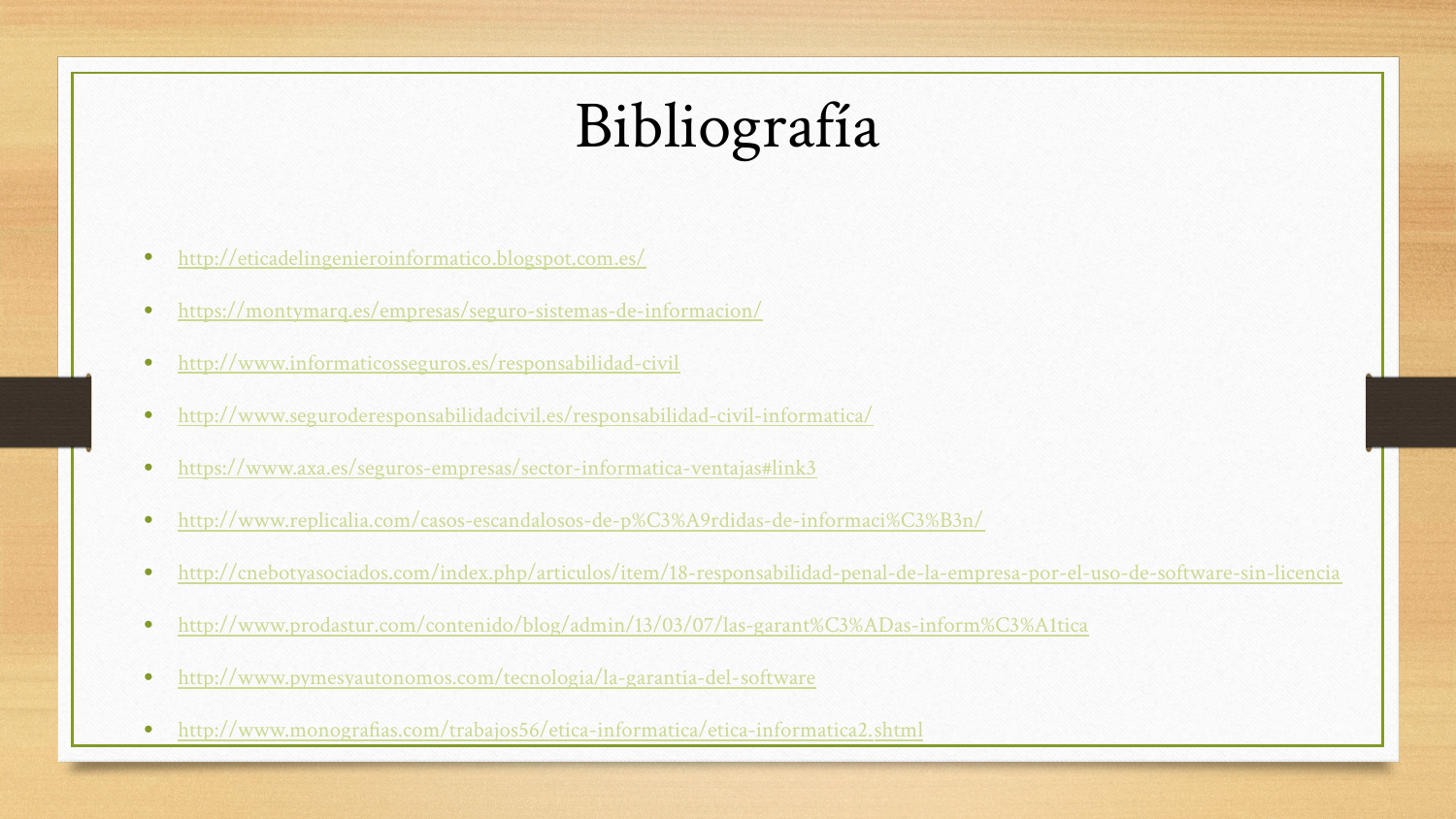

# Bibliografía
http://eticadelingenieroinformatico.blogspot.com.es/
https://montymarq.es/empresas/seguro-sistemas-de-informacion/
http://www.informaticosseguros.es/responsabilidad-civil
http://www.seguroderesponsabilidadcivil.es/responsabilidad-civil-informatica/
https://www.axa.es/seguros-empresas/sector-informatica-ventajas#link3
http://www.replicalia.com/casos-escandalosos-de-p%C3%A9rdidas-de-informaci%C3%B3n/
http://cnebotyasociados.com/index.php/articulos/item/18-responsabilidad-penal-de-la-empresa-por-el-uso-de-software-sin-licencia
http://www.prodastur.com/contenido/blog/admin/13/03/07/las-garant%C3%ADas-inform%C3%A1tica
http://www.pymesyautonomos.com/tecnologia/la-garantia-del-software
http://www.monografias.com/trabajos56/etica-informatica/etica-informatica2.shtml